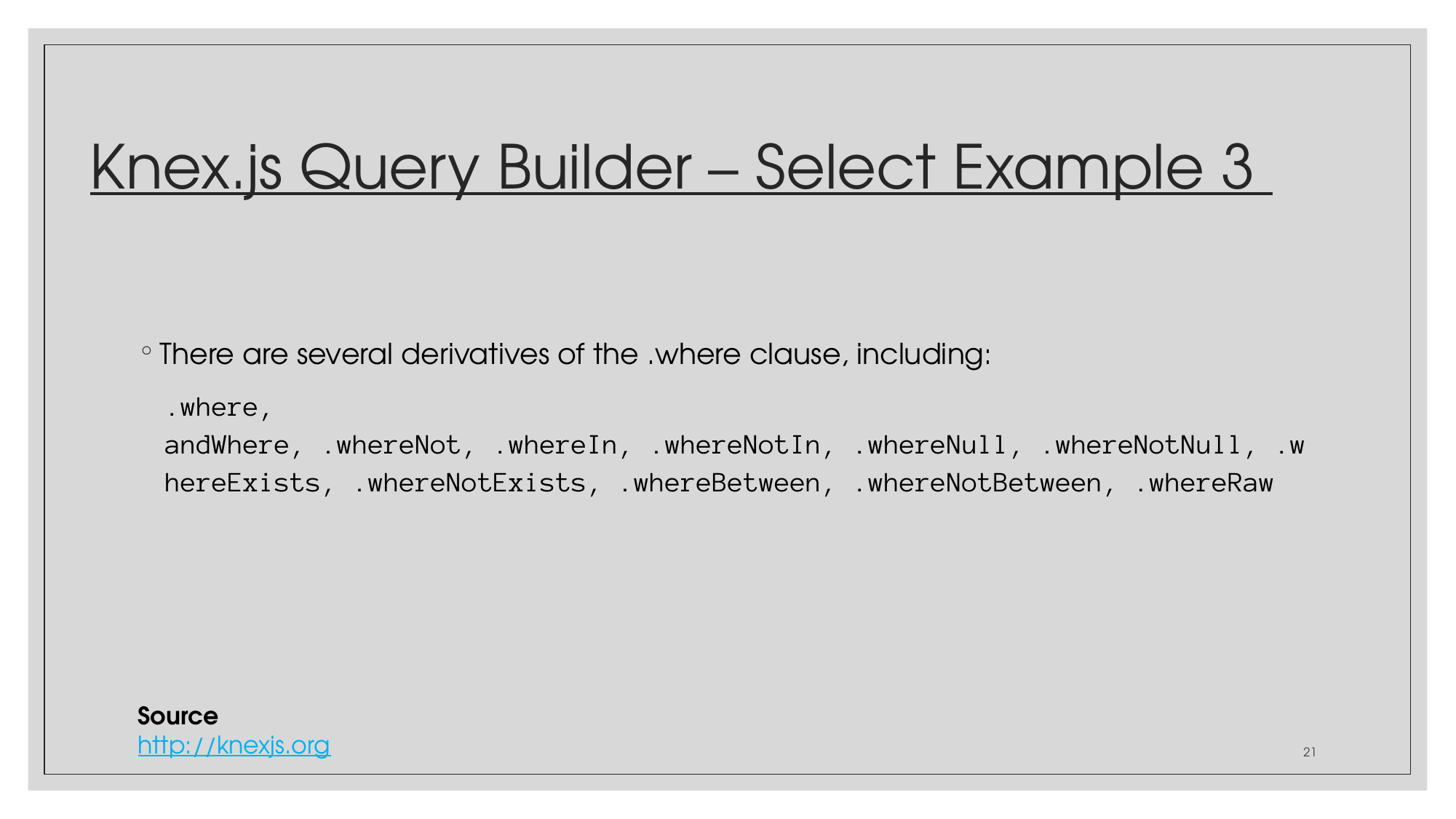

# Knex.js Query Builder – Select Example 3
There are several derivatives of the .where clause, including:
.where, andWhere, .whereNot, .whereIn, .whereNotIn, .whereNull, .whereNotNull, .whereExists, .whereNotExists, .whereBetween, .whereNotBetween, .whereRaw
Source
http://knexjs.org
21